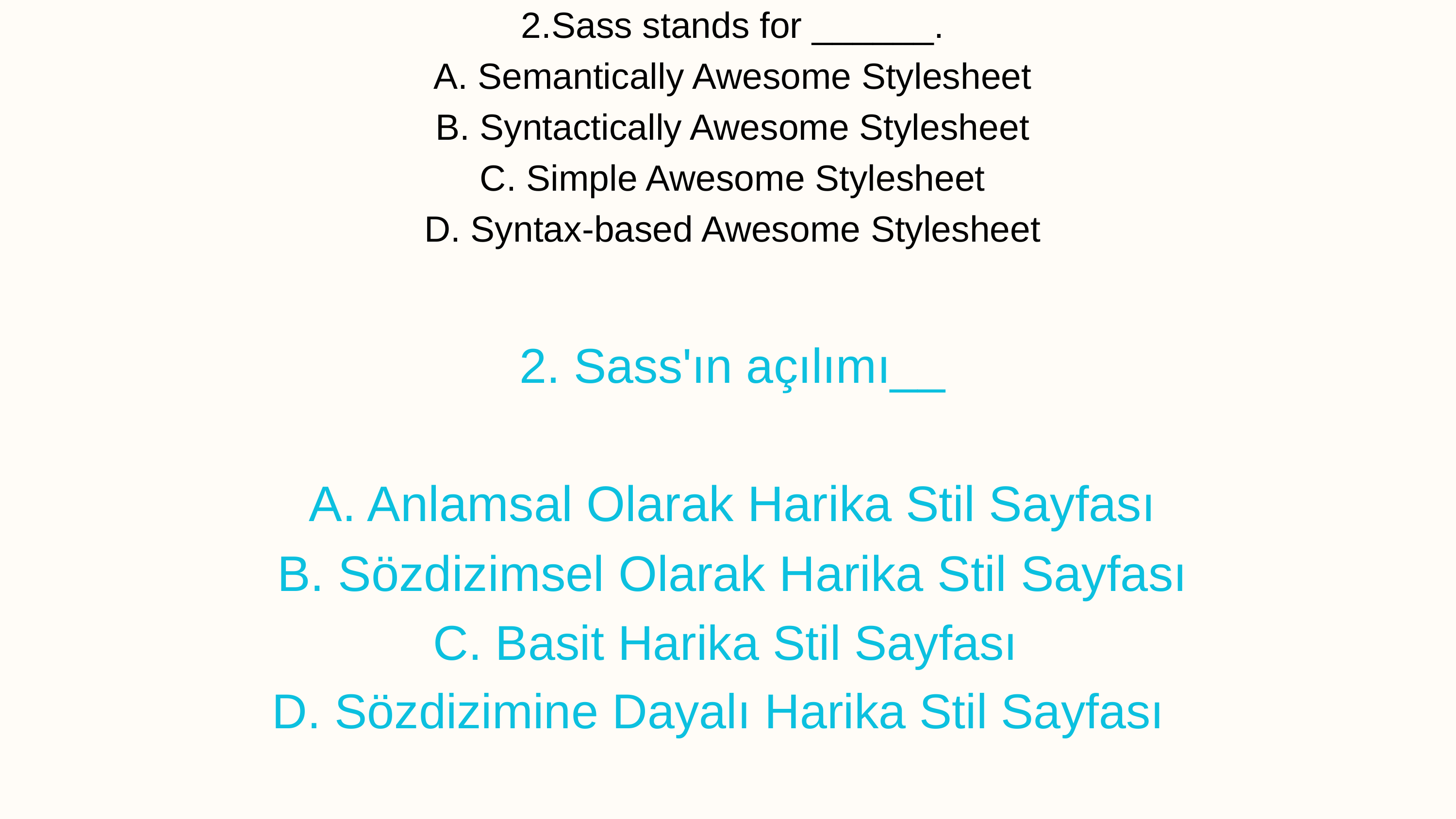

2.Sass stands for ______.
A. Semantically Awesome Stylesheet
B. Syntactically Awesome Stylesheet
C. Simple Awesome Stylesheet
D. Syntax-based Awesome Stylesheet
2. Sass'ın açılımı__

A. Anlamsal Olarak Harika Stil Sayfası
 B. Sözdizimsel Olarak Harika Stil Sayfası
C. Basit Harika Stil Sayfası
D. Sözdizimine Dayalı Harika Stil Sayfası